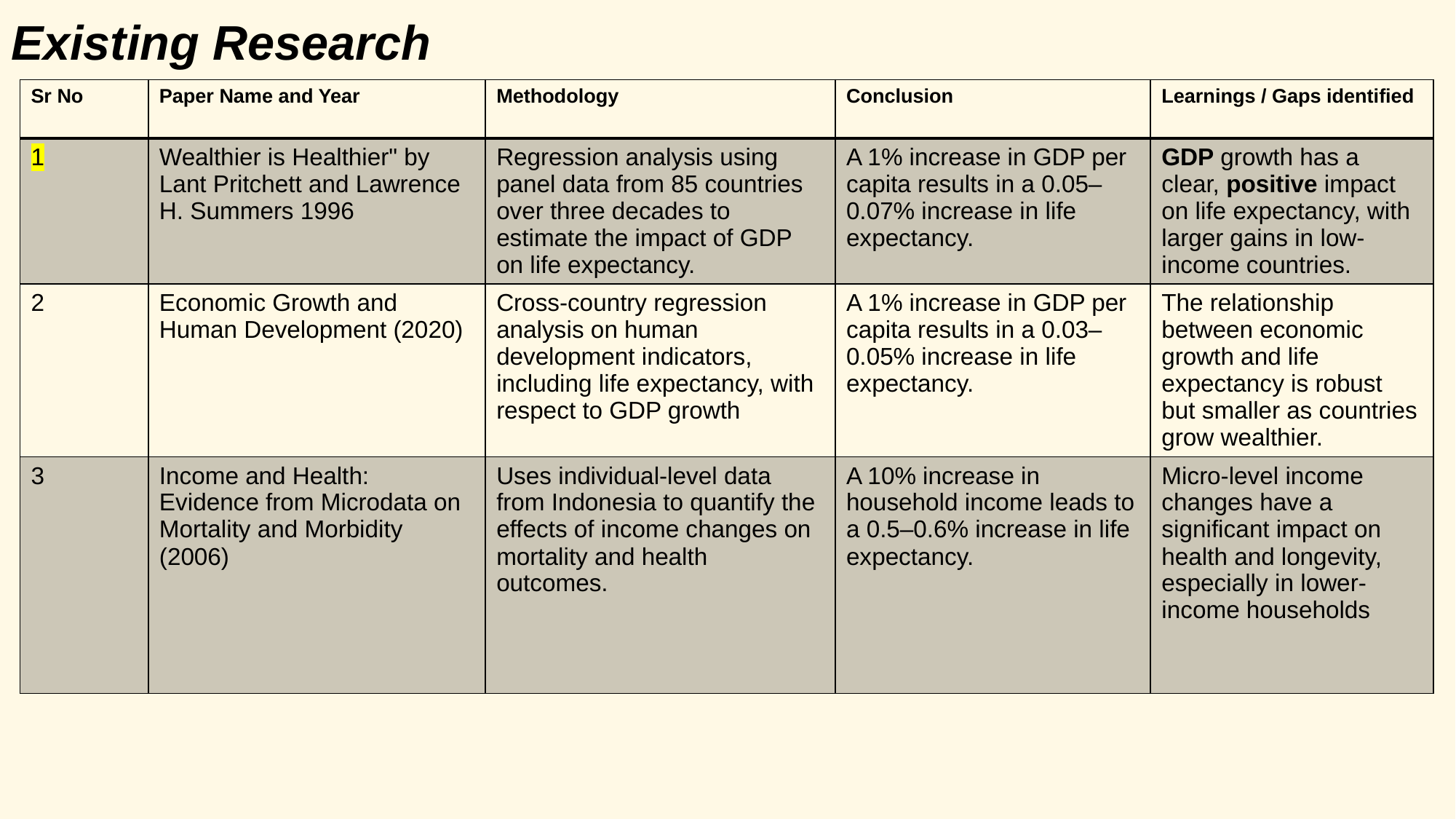

# Existing Research
| Sr No | Paper Name and Year | Methodology | Conclusion | Learnings / Gaps identified |
| --- | --- | --- | --- | --- |
| 1 | Wealthier is Healthier" by Lant Pritchett and Lawrence H. Summers 1996 | Regression analysis using panel data from 85 countries over three decades to estimate the impact of GDP on life expectancy. | A 1% increase in GDP per capita results in a 0.05–0.07% increase in life expectancy. | GDP growth has a clear, positive impact on life expectancy, with larger gains in low-income countries. |
| 2 | Economic Growth and Human Development (2020) | Cross-country regression analysis on human development indicators, including life expectancy, with respect to GDP growth | A 1% increase in GDP per capita results in a 0.03–0.05% increase in life expectancy. | The relationship between economic growth and life expectancy is robust but smaller as countries grow wealthier. |
| 3 | Income and Health: Evidence from Microdata on Mortality and Morbidity (2006) | Uses individual-level data from Indonesia to quantify the effects of income changes on mortality and health outcomes. | A 10% increase in household income leads to a 0.5–0.6% increase in life expectancy. | Micro-level income changes have a significant impact on health and longevity, especially in lower-income households |